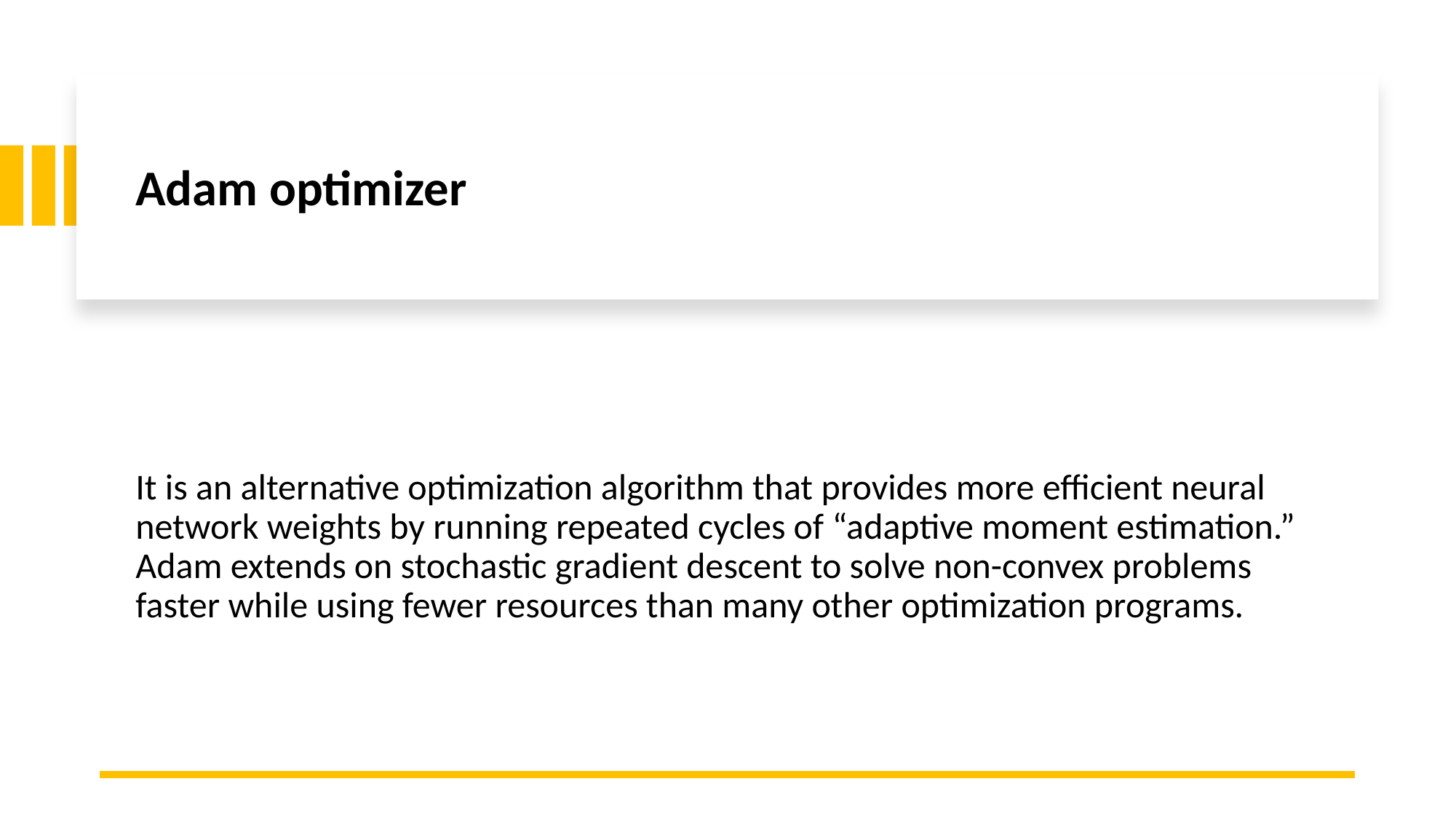

# Adam optimizer

It is an alternative optimization algorithm that provides more efficient neural network weights by running repeated cycles of “adaptive moment estimation.” Adam extends on stochastic gradient descent to solve non-convex problems faster while using fewer resources than many other optimization programs.